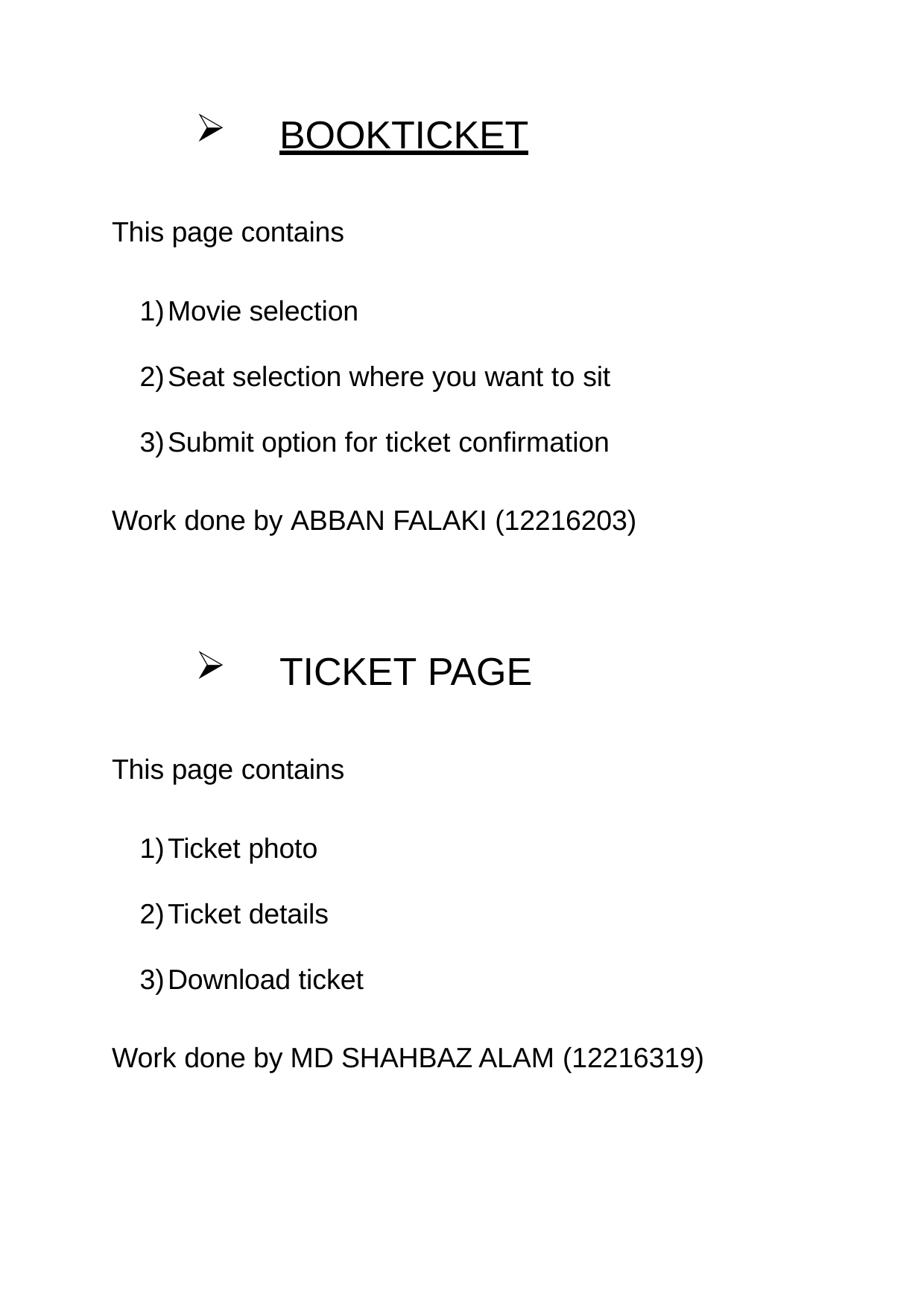

BOOKTICKET

This page contains

Movie selection

Seat selection where you want to sit

Submit option for ticket confirmation

Work done by ABBAN FALAKI (12216203)
TICKET PAGE

This page contains

Ticket photo

Ticket details

Download ticket

Work done by MD SHAHBAZ ALAM (12216319)